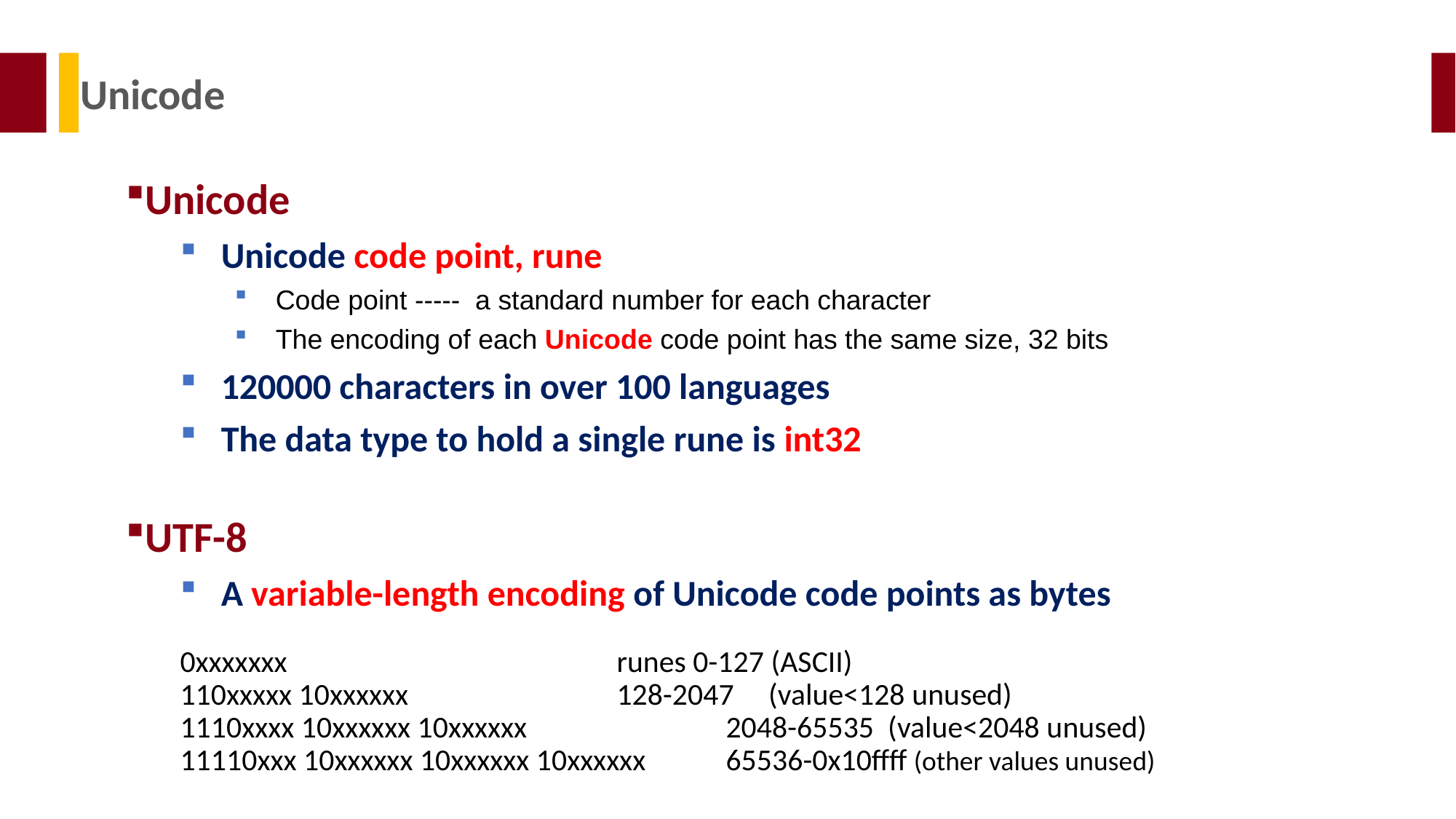

Unicode
Unicode
Unicode code point, rune
Code point -----  a standard number for each character
The encoding of each Unicode code point has the same size, 32 bits
120000 characters in over 100 languages
The data type to hold a single rune is int32
UTF-8
A variable-length encoding of Unicode code points as bytes

0xxxxxxx                                             	runes 0-127 (ASCII)
110xxxxx 10xxxxxx                              	128-2047     (value<128 unused)
1110xxxx 10xxxxxx 10xxxxxx                	2048-65535  (value<2048 unused)
11110xxx 10xxxxxx 10xxxxxx 10xxxxxx  	65536-0x10ffff (other values unused)